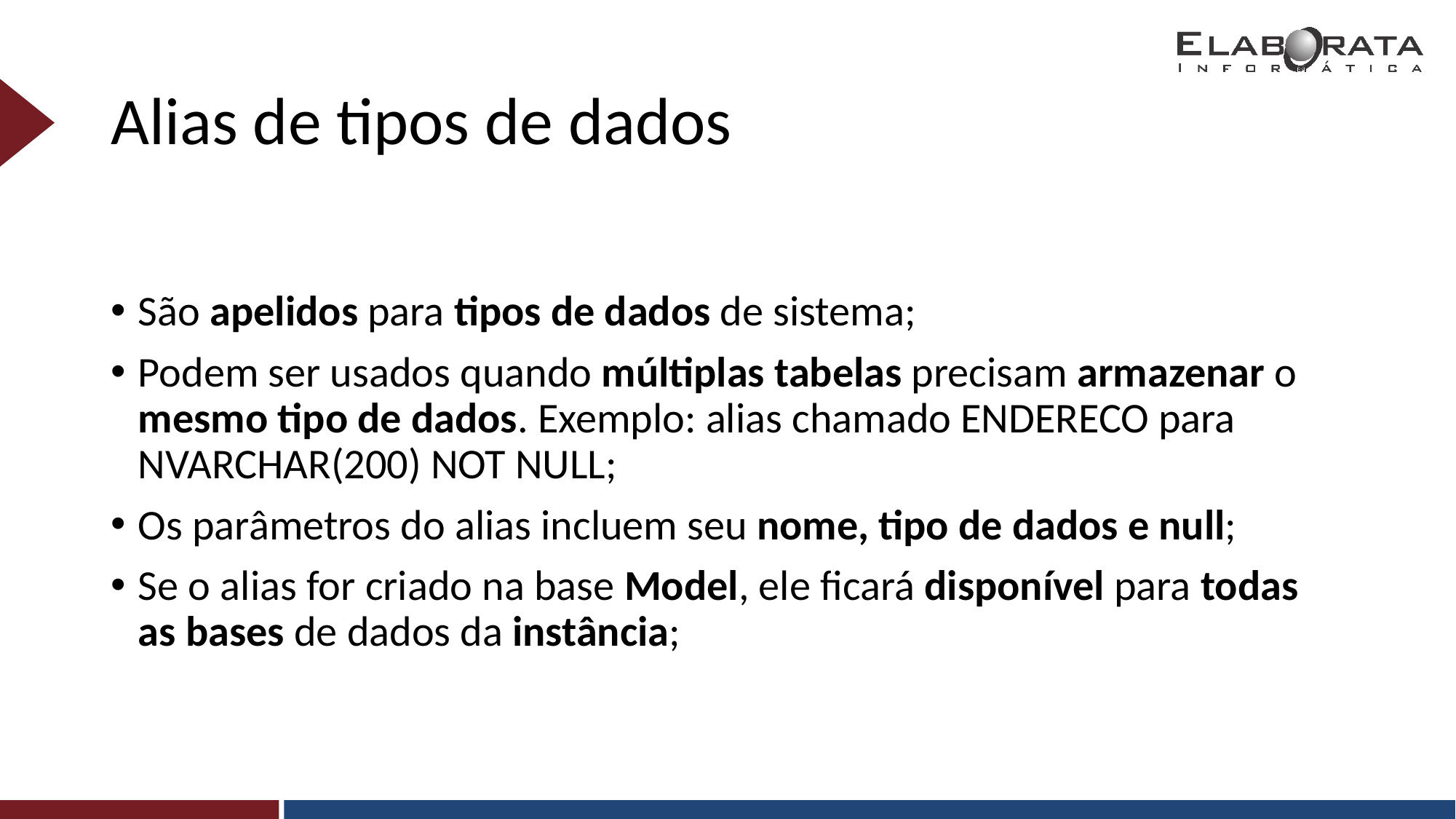

# Alias de tipos de dados

São apelidos para tipos de dados de sistema;
Podem ser usados quando múltiplas tabelas precisam armazenar o mesmo tipo de dados. Exemplo: alias chamado ENDERECO para NVARCHAR(200) NOT NULL;
Os parâmetros do alias incluem seu nome, tipo de dados e null;
Se o alias for criado na base Model, ele ficará disponível para todas as bases de dados da instância;